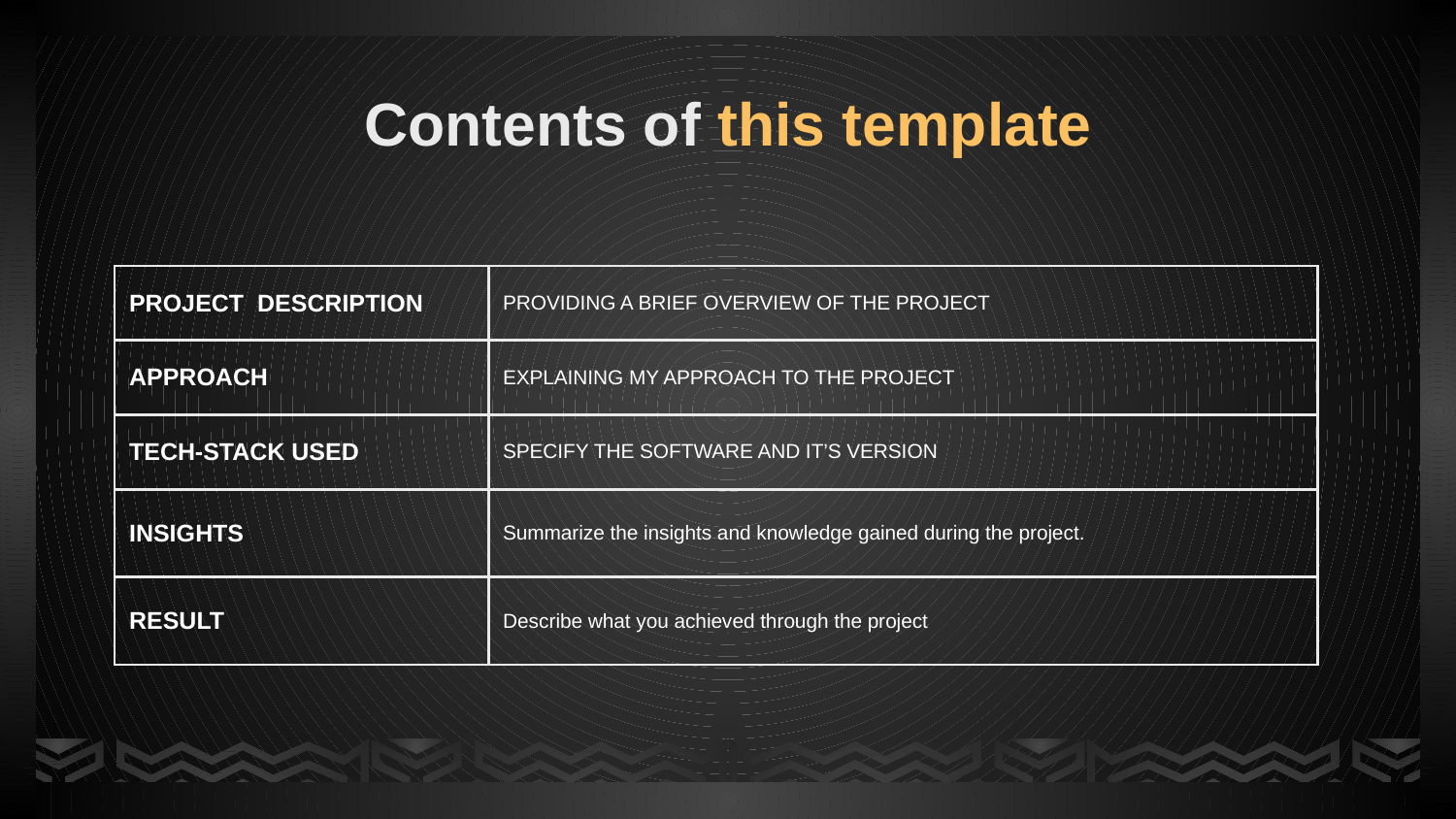

# Contents of this template
| PROJECT DESCRIPTION | PROVIDING A BRIEF OVERVIEW OF THE PROJECT |
| --- | --- |
| APPROACH | EXPLAINING MY APPROACH TO THE PROJECT |
| TECH-STACK USED | SPECIFY THE SOFTWARE AND IT’S VERSION |
| INSIGHTS | Summarize the insights and knowledge gained during the project. |
| RESULT | Describe what you achieved through the project |